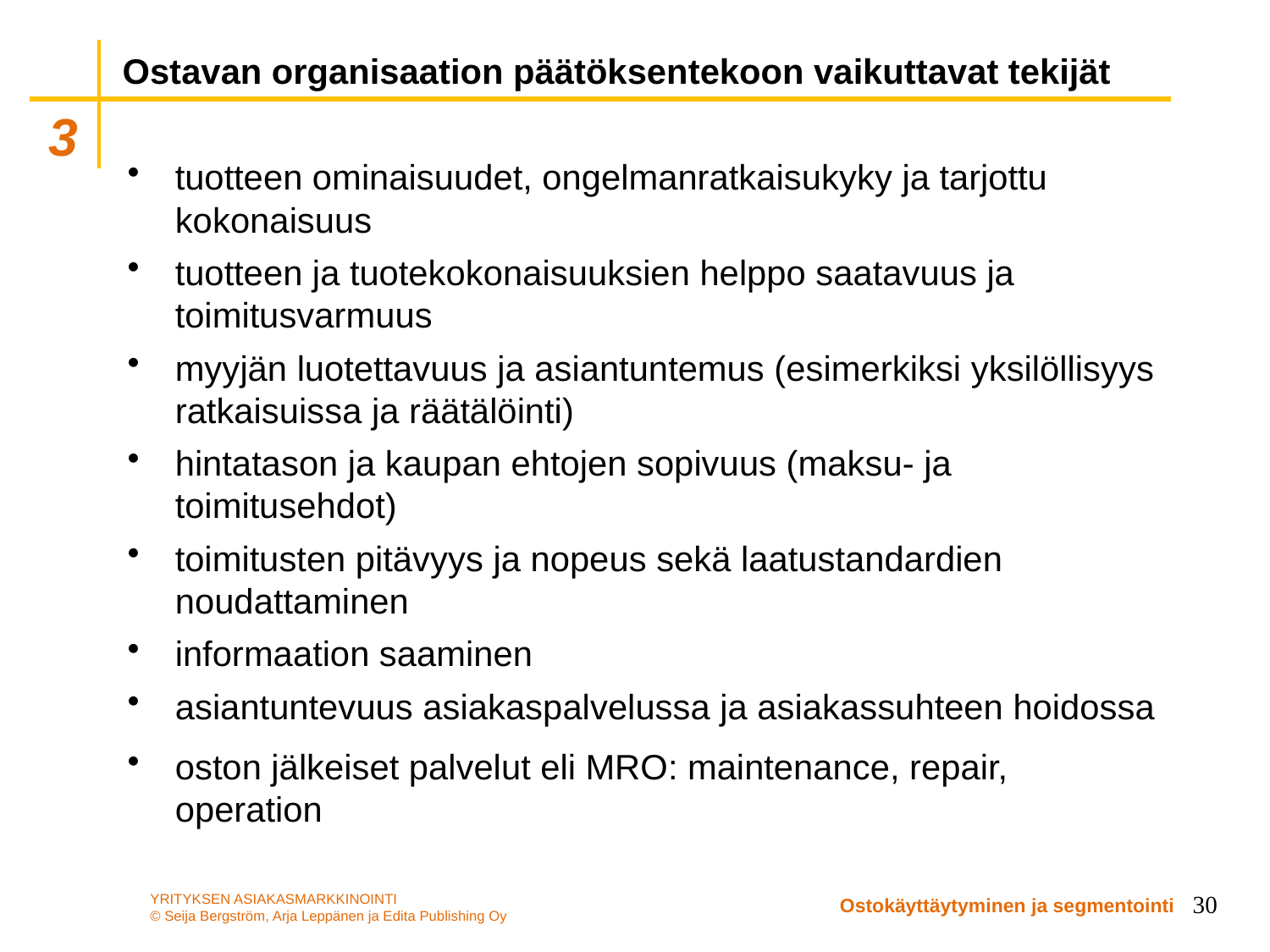

# Ostavan organisaation päätöksentekoon vaikuttavat tekijät
tuotteen ominaisuudet, ongelmanratkaisukyky ja tarjottu kokonaisuus
tuotteen ja tuotekokonaisuuksien helppo saatavuus ja toimitusvarmuus
myyjän luotettavuus ja asiantuntemus (esimerkiksi yksilöllisyys ratkaisuissa ja räätälöinti)
hintatason ja kaupan ehtojen sopivuus (maksu- ja toimitusehdot)
toimitusten pitävyys ja nopeus sekä laatustandardien noudattaminen
informaation saaminen
asiantuntevuus asiakaspalvelussa ja asiakassuhteen hoidossa
oston jälkeiset palvelut eli MRO: maintenance, repair, operation
30